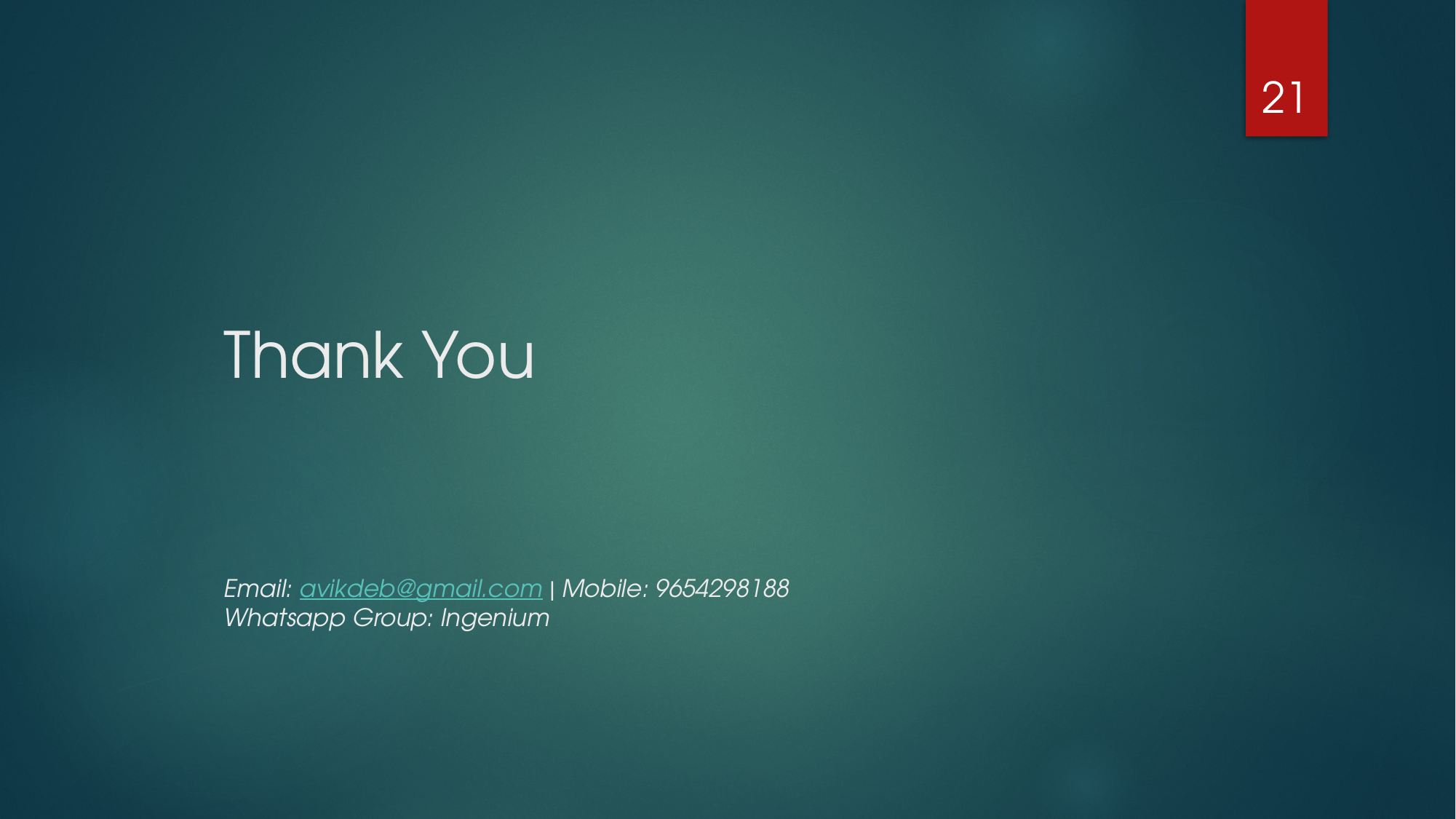

21
# Thank You Email: avikdeb@gmail.com | Mobile: 9654298188 Whatsapp Group: Ingenium